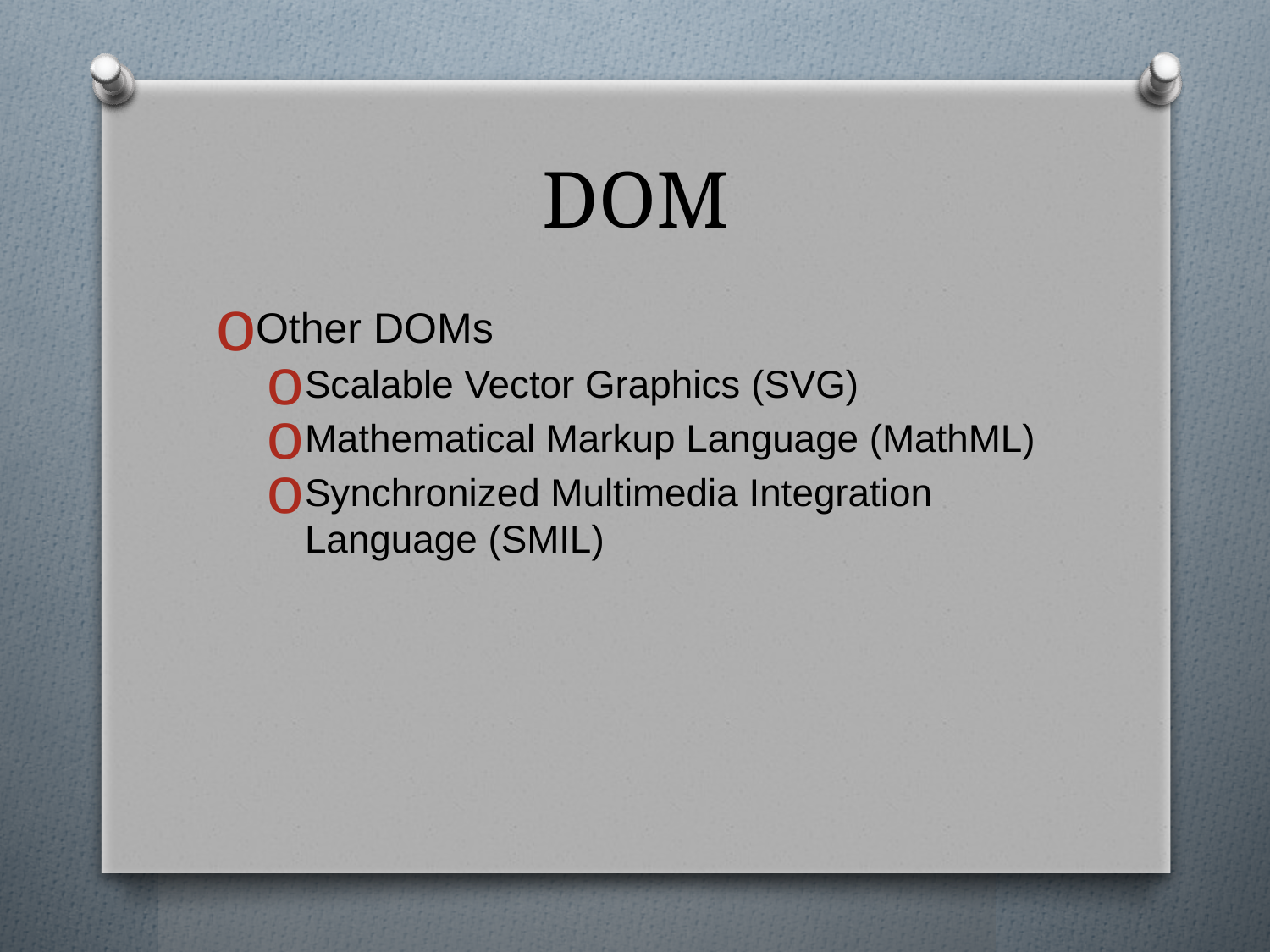

# DOM
Other DOMs
Scalable Vector Graphics (SVG)
Mathematical Markup Language (MathML)
Synchronized Multimedia Integration Language (SMIL)